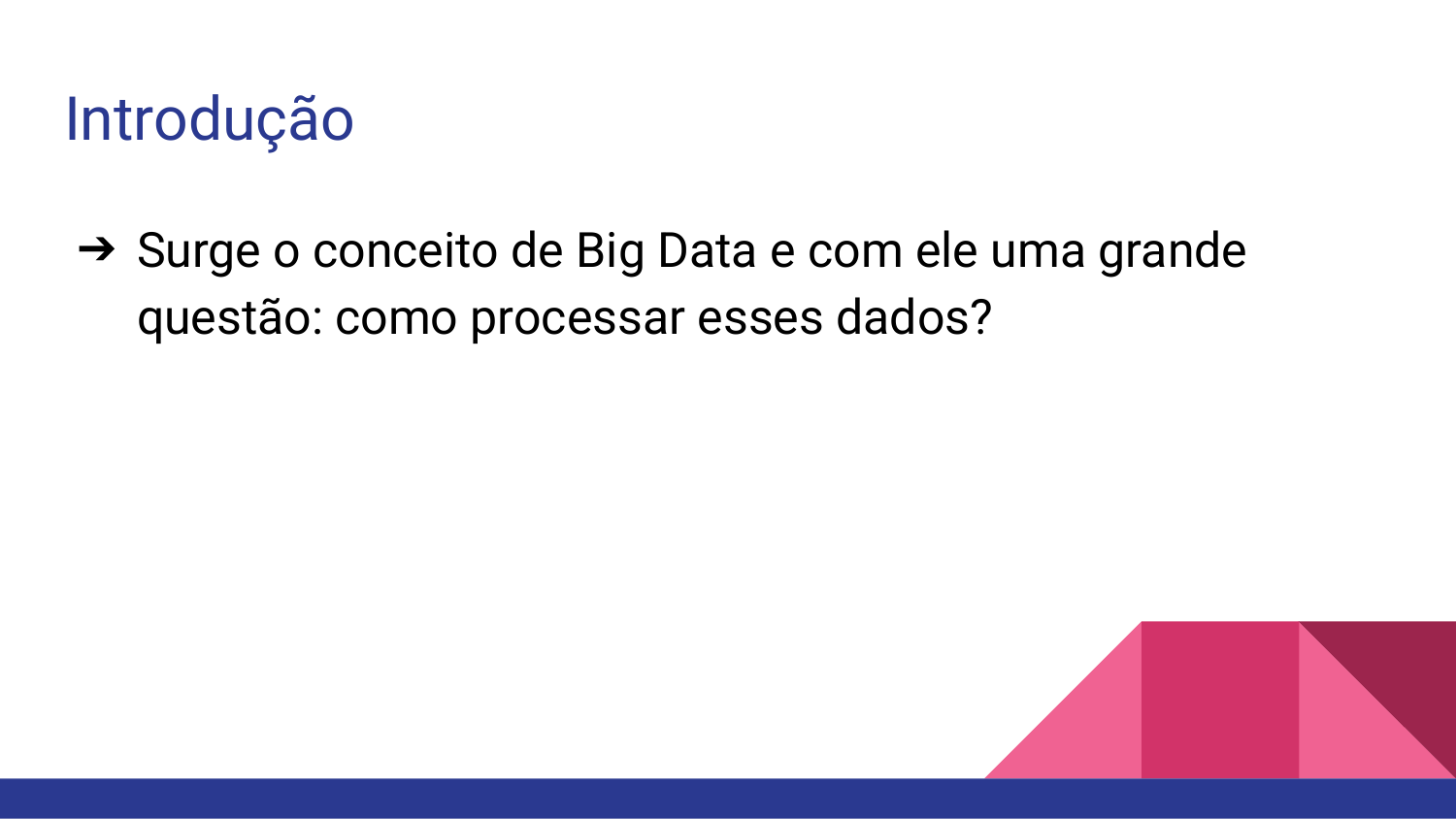

# Introdução
Surge o conceito de Big Data e com ele uma grande questão: como processar esses dados?